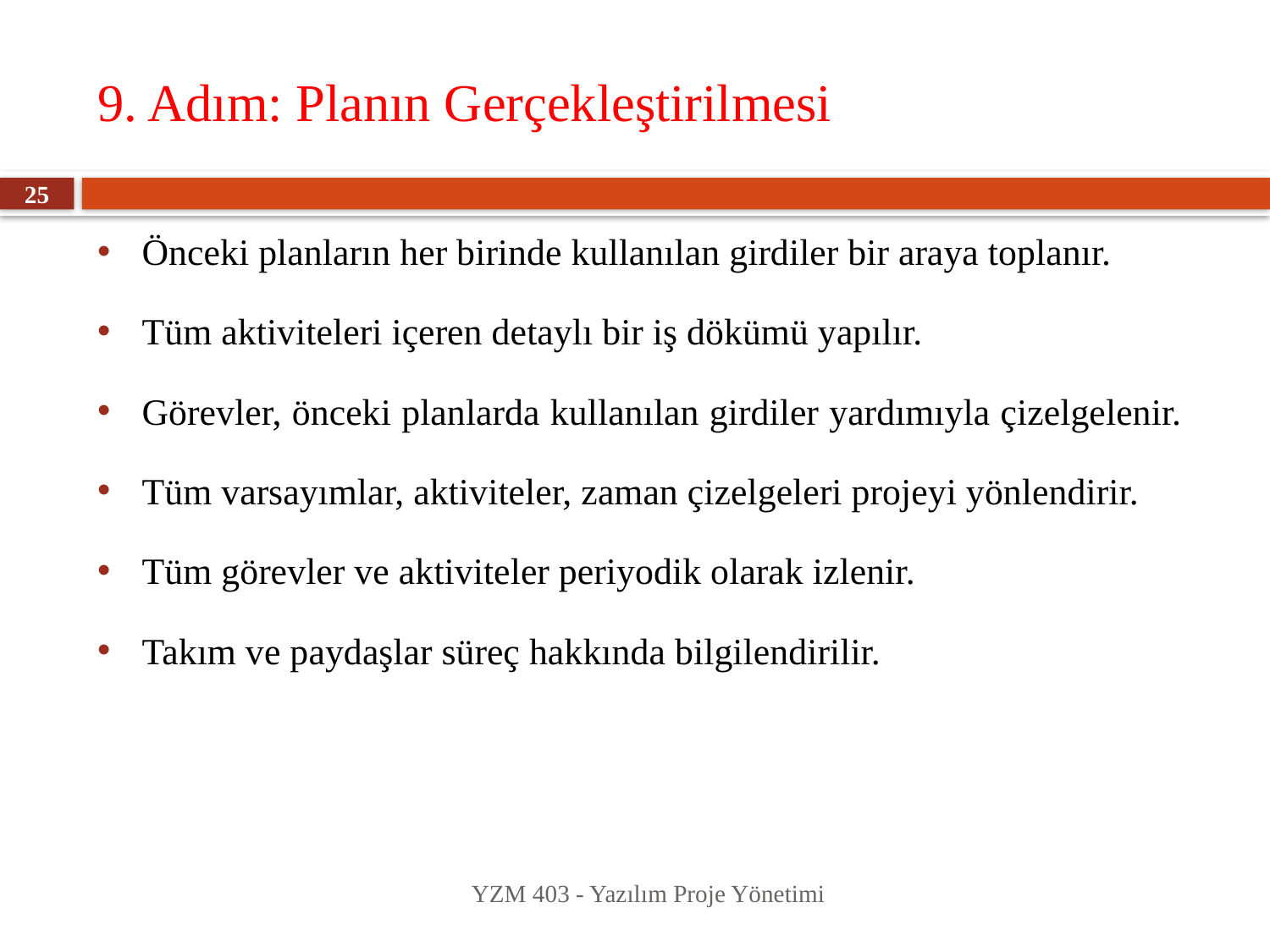

# 9. Adım: Planın Gerçekleştirilmesi
25
Önceki planların her birinde kullanılan girdiler bir araya toplanır.

Tüm aktiviteleri içeren detaylı bir iş dökümü yapılır.

Görevler, önceki planlarda kullanılan girdiler yardımıyla çizelgelenir.

Tüm varsayımlar, aktiviteler, zaman çizelgeleri projeyi yönlendirir.

Tüm görevler ve aktiviteler periyodik olarak izlenir.

Takım ve paydaşlar süreç hakkında bilgilendirilir.

YZM 403 - Yazılım Proje Yönetimi